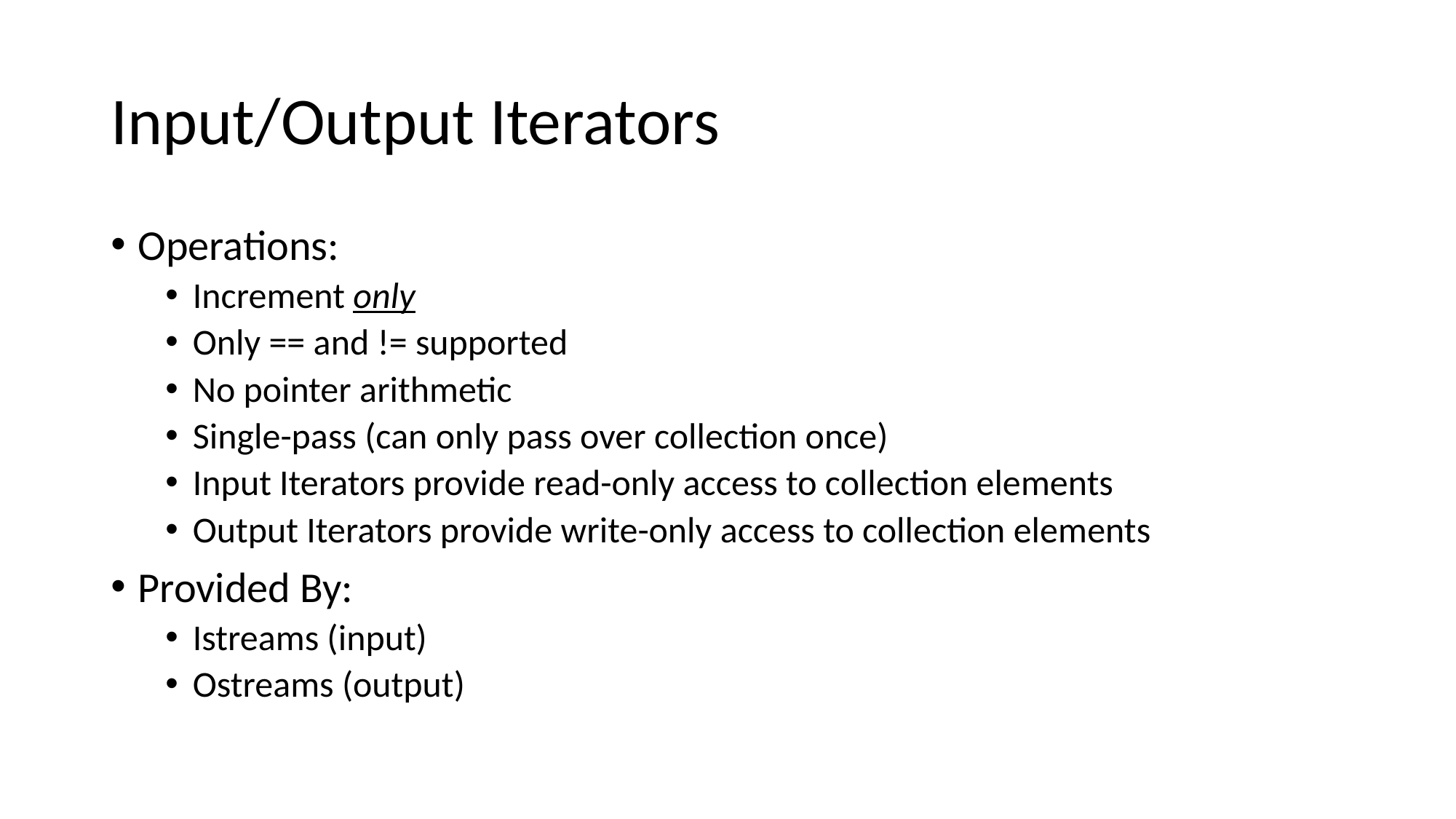

# Input/Output Iterators
Operations:
Increment only
Only == and != supported
No pointer arithmetic
Single-pass (can only pass over collection once)
Input Iterators provide read-only access to collection elements
Output Iterators provide write-only access to collection elements
Provided By:
Istreams (input)
Ostreams (output)